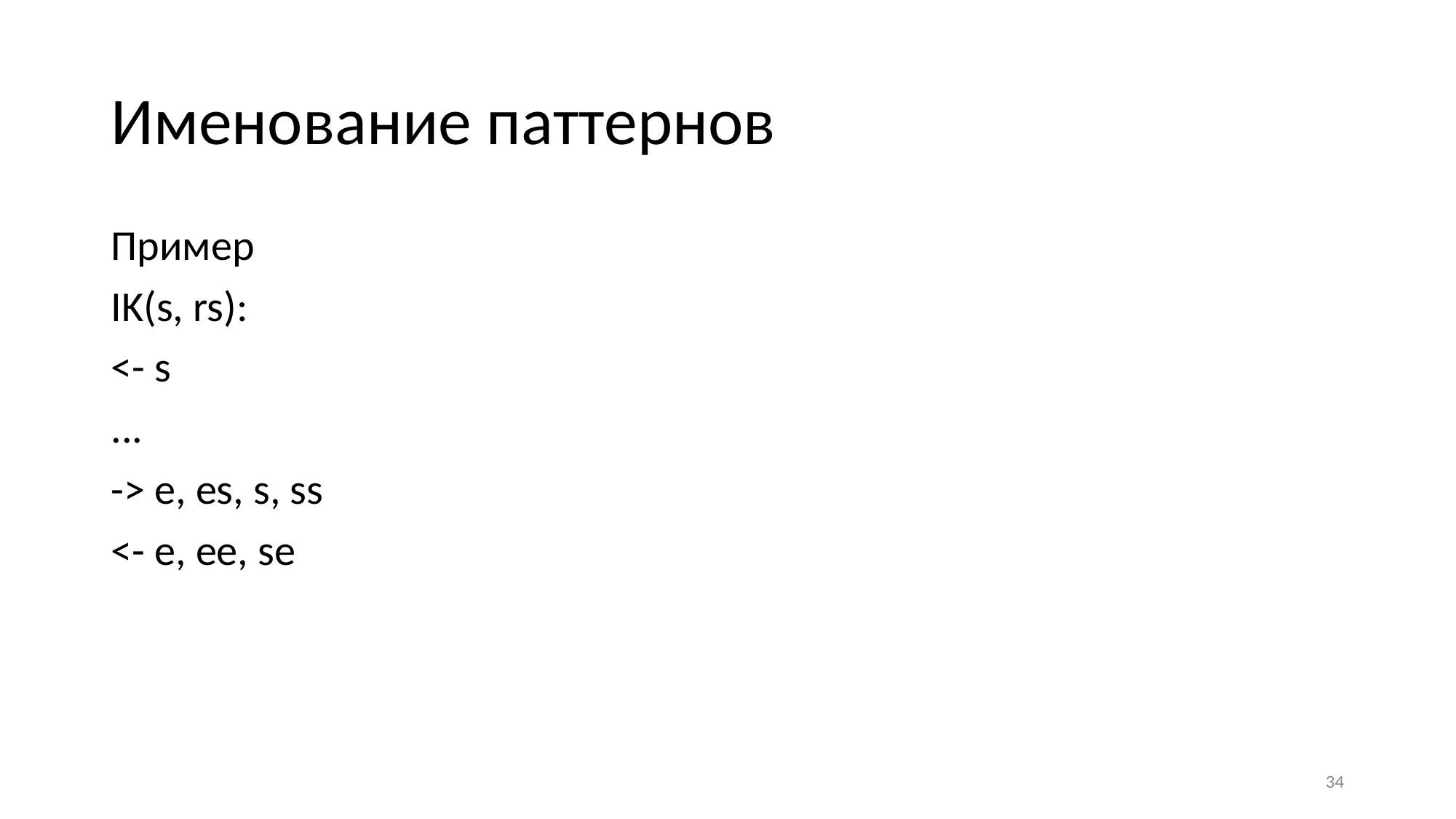

# Именование паттернов
Пример
IK(s, rs):
<- s
...
-> e, es, s, ss
<- e, ee, se
34